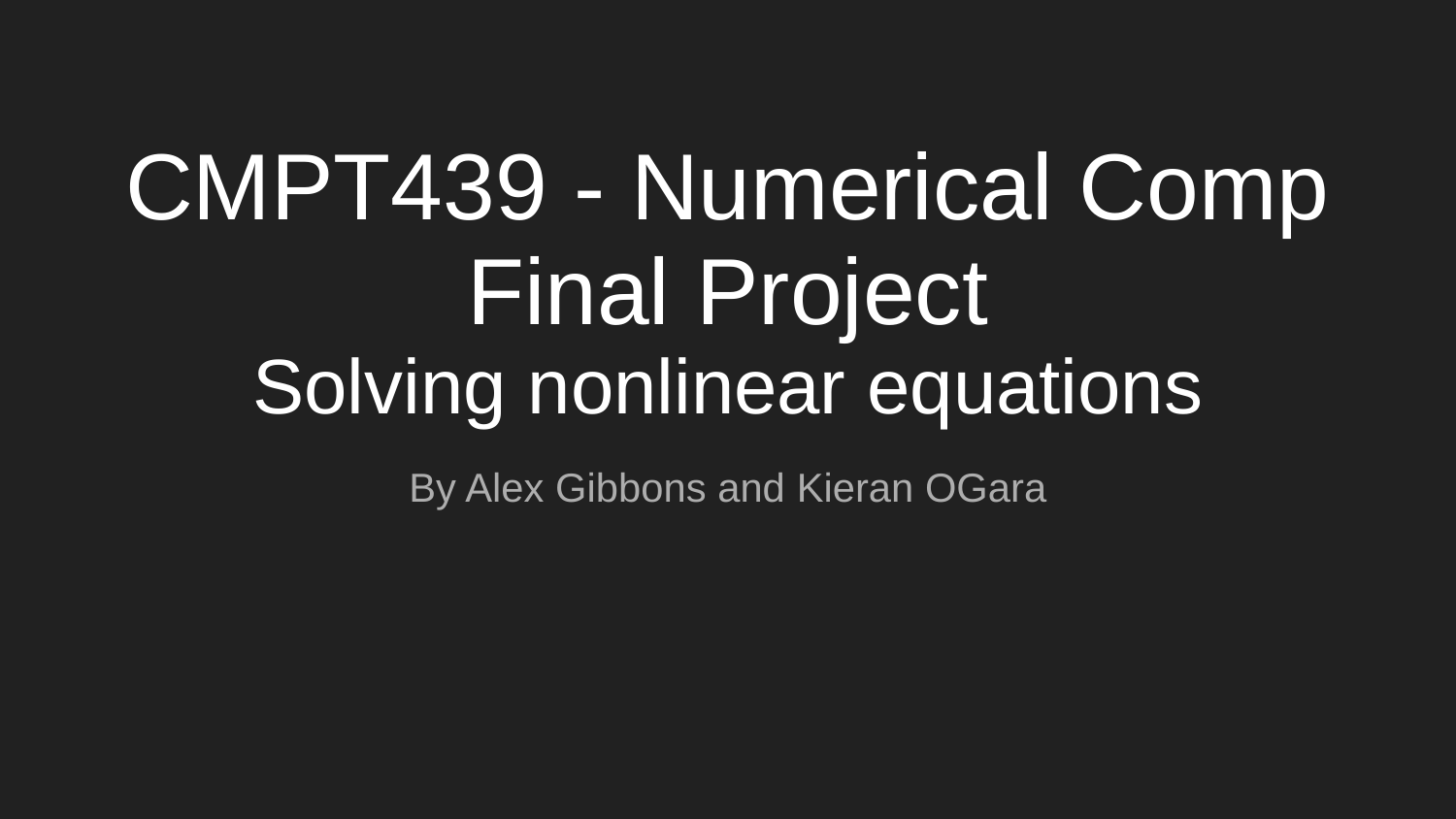

# CMPT439 - Numerical Comp
Final Project
Solving nonlinear equations
By Alex Gibbons and Kieran OGara